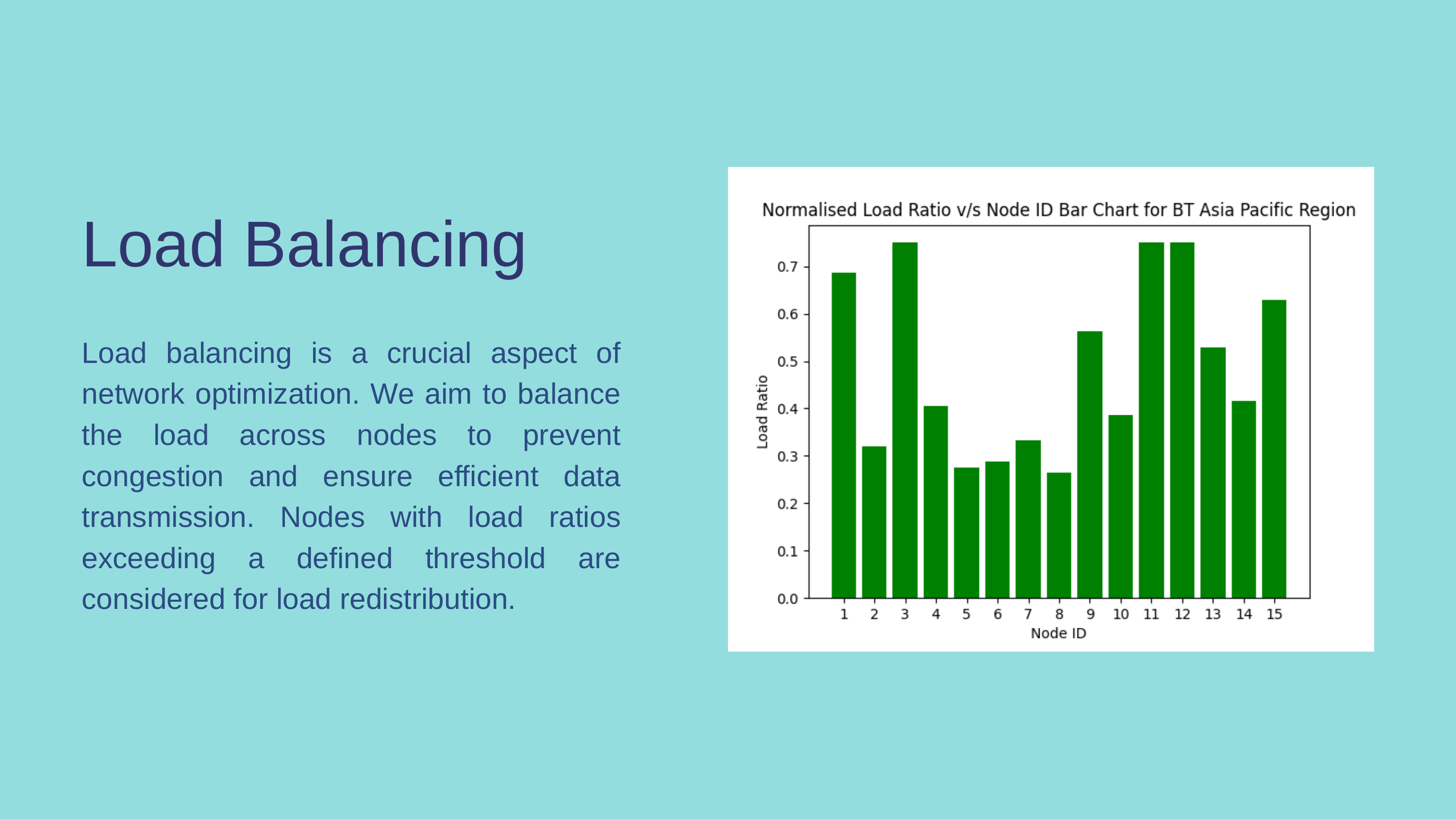

Load Balancing
Load balancing is a crucial aspect of network optimization. We aim to balance the load across nodes to prevent congestion and ensure efficient data transmission. Nodes with load ratios exceeding a defined threshold are considered for load redistribution.